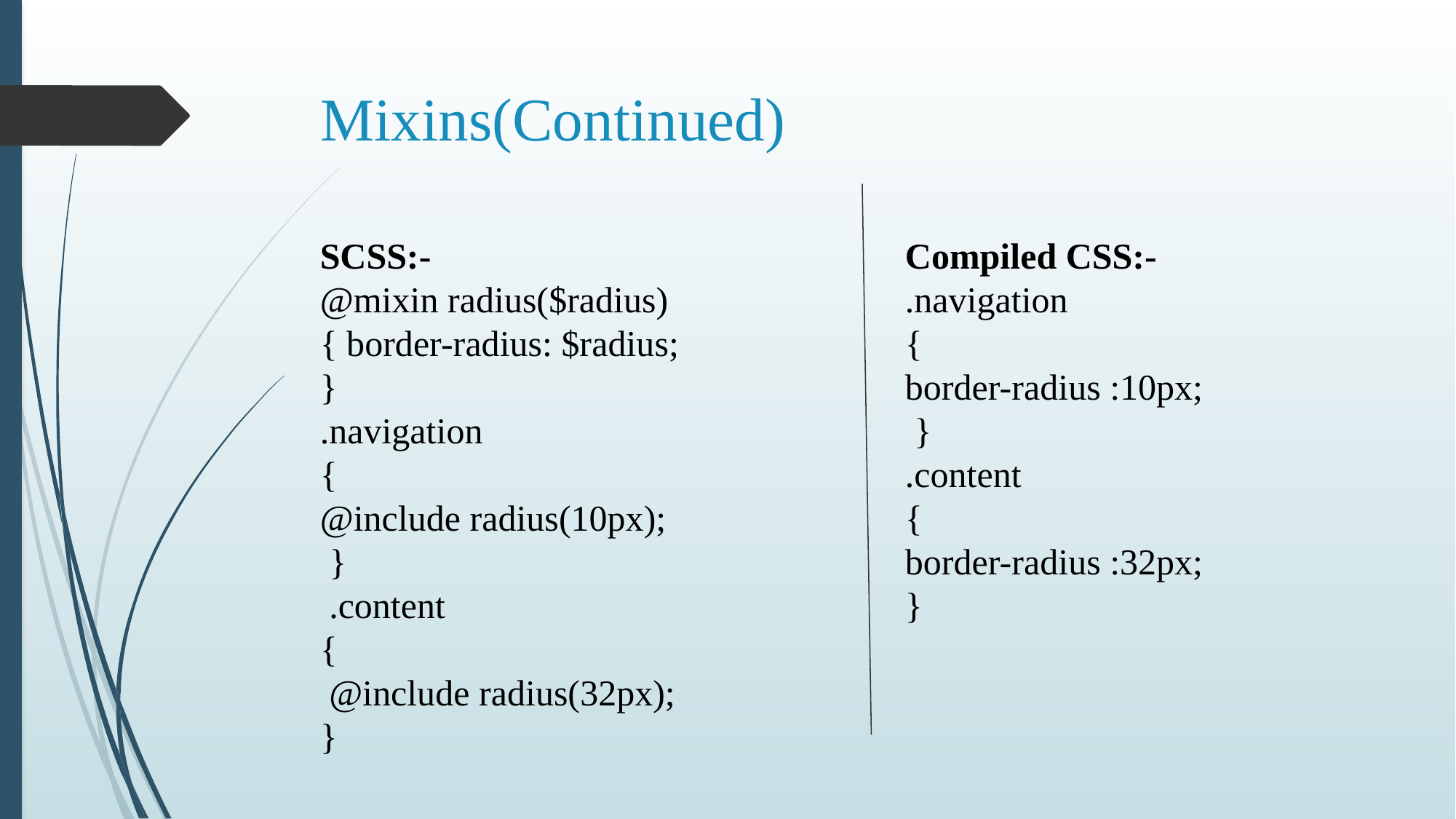

# Mixins(Continued)
SCSS:-
@mixin radius($radius)
{ border-radius: $radius;
}
.navigation
{
@include radius(10px);
 }
 .content
{
 @include radius(32px);
}

Compiled CSS:-
.navigation
{
border-radius :10px;
 }
.content
{
border-radius :32px;
}